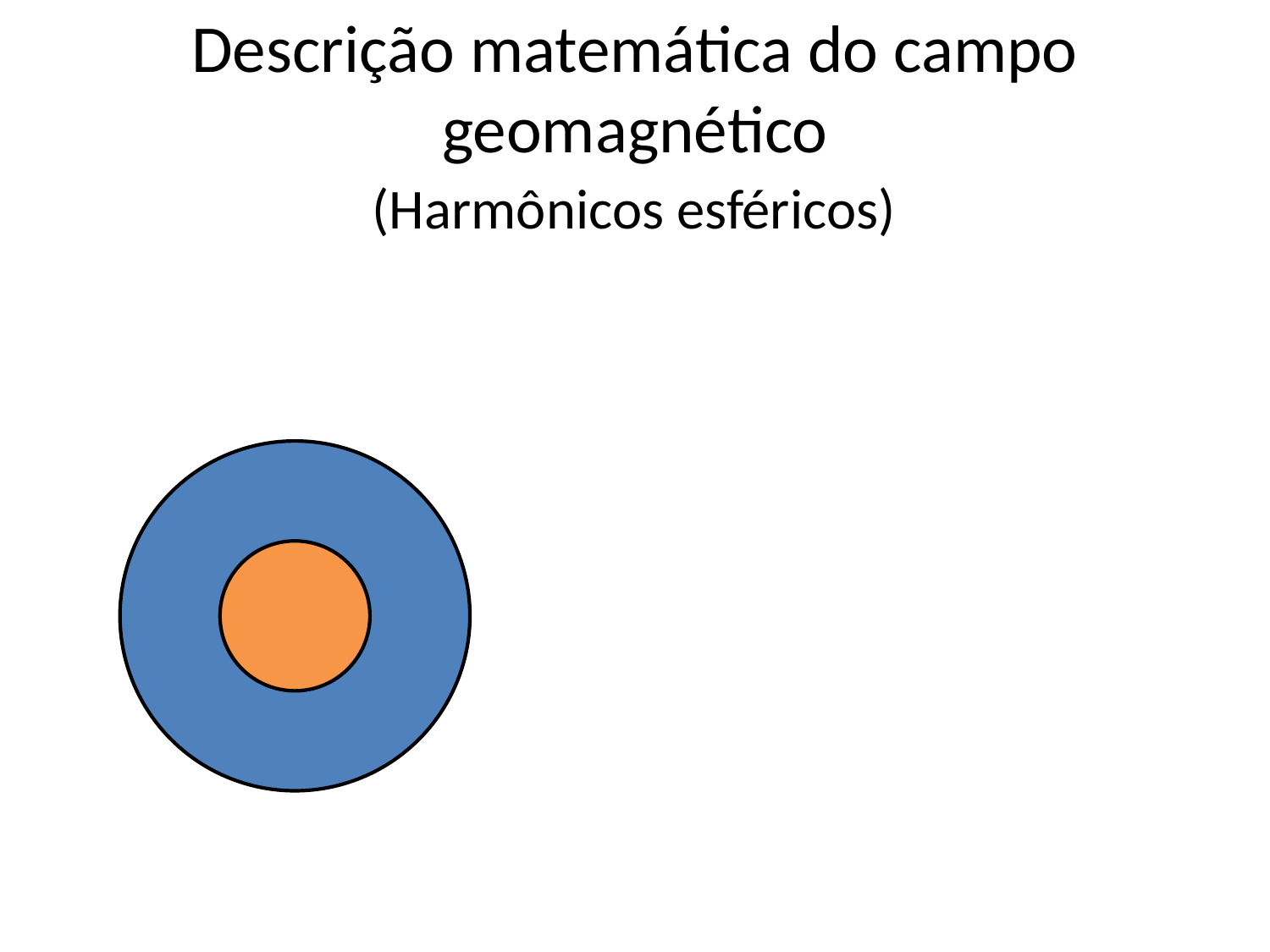

# Descrição matemática do campo geomagnético
(Harmônicos esféricos)